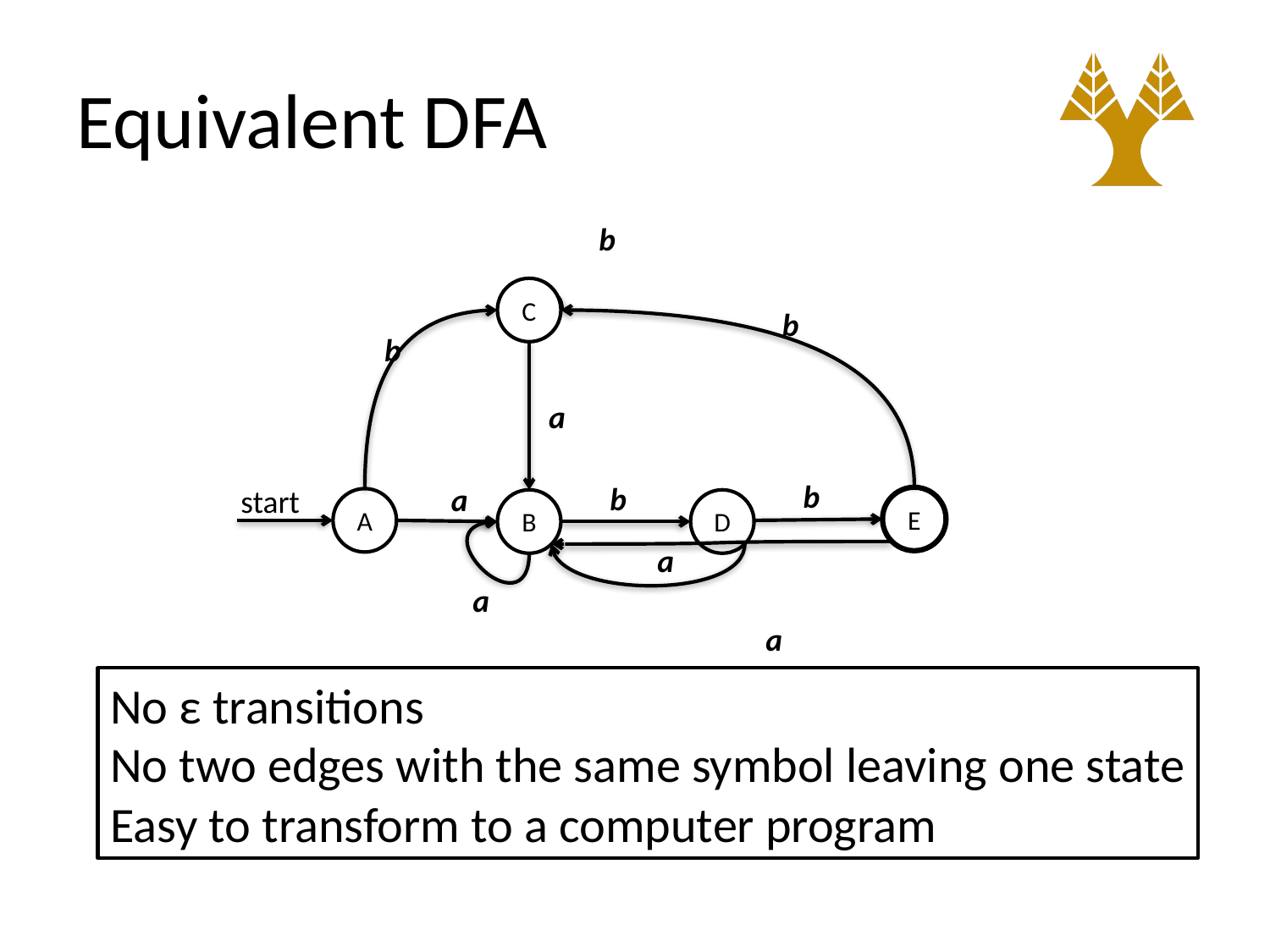

# Equivalent DFA
b
C
b
b
a
b
b
a
start
E
A
B
D
a
a
a
No ε transitions
No two edges with the same symbol leaving one state
Easy to transform to a computer program